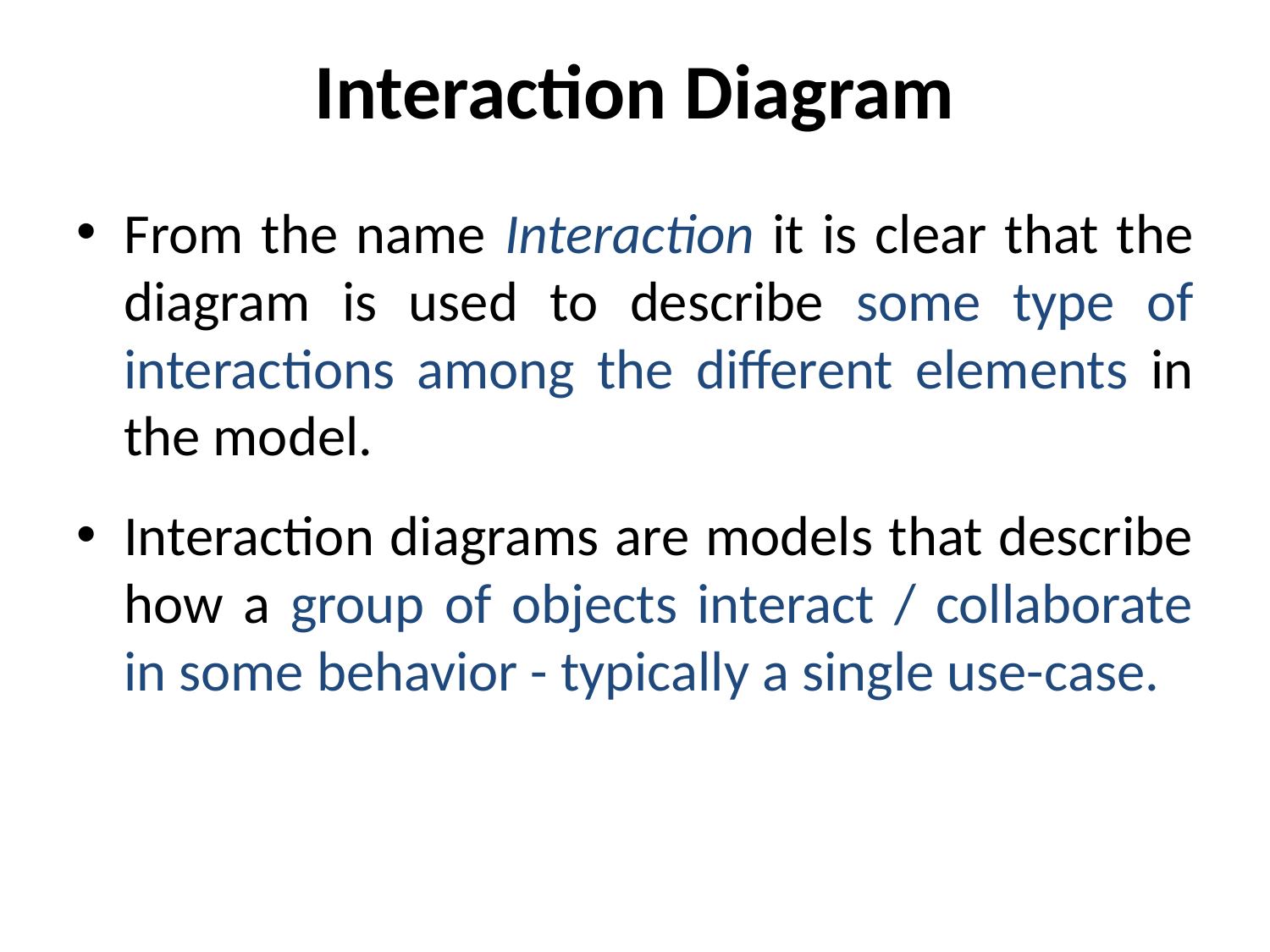

# Interaction Diagram
From the name Interaction it is clear that the diagram is used to describe some type of interactions among the different elements in the model.
Interaction diagrams are models that describe how a group of objects interact / collaborate in some behavior - typically a single use-case.